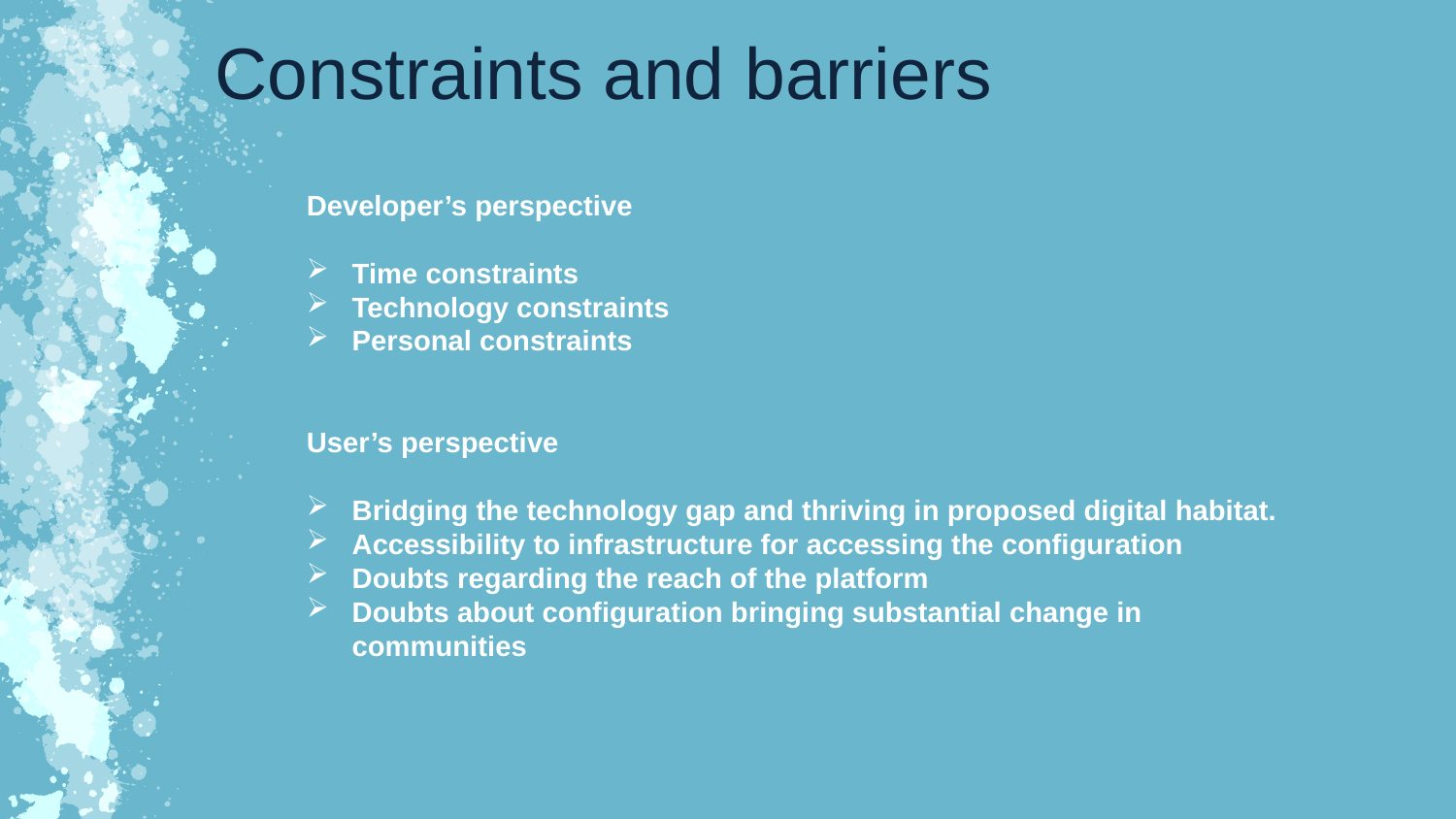

Constraints and barriers
Developer’s perspective

Time constraints
Technology constraints
Personal constraints

User’s perspective

Bridging the technology gap and thriving in proposed digital habitat.
Accessibility to infrastructure for accessing the configuration
Doubts regarding the reach of the platform
Doubts about configuration bringing substantial change in communities